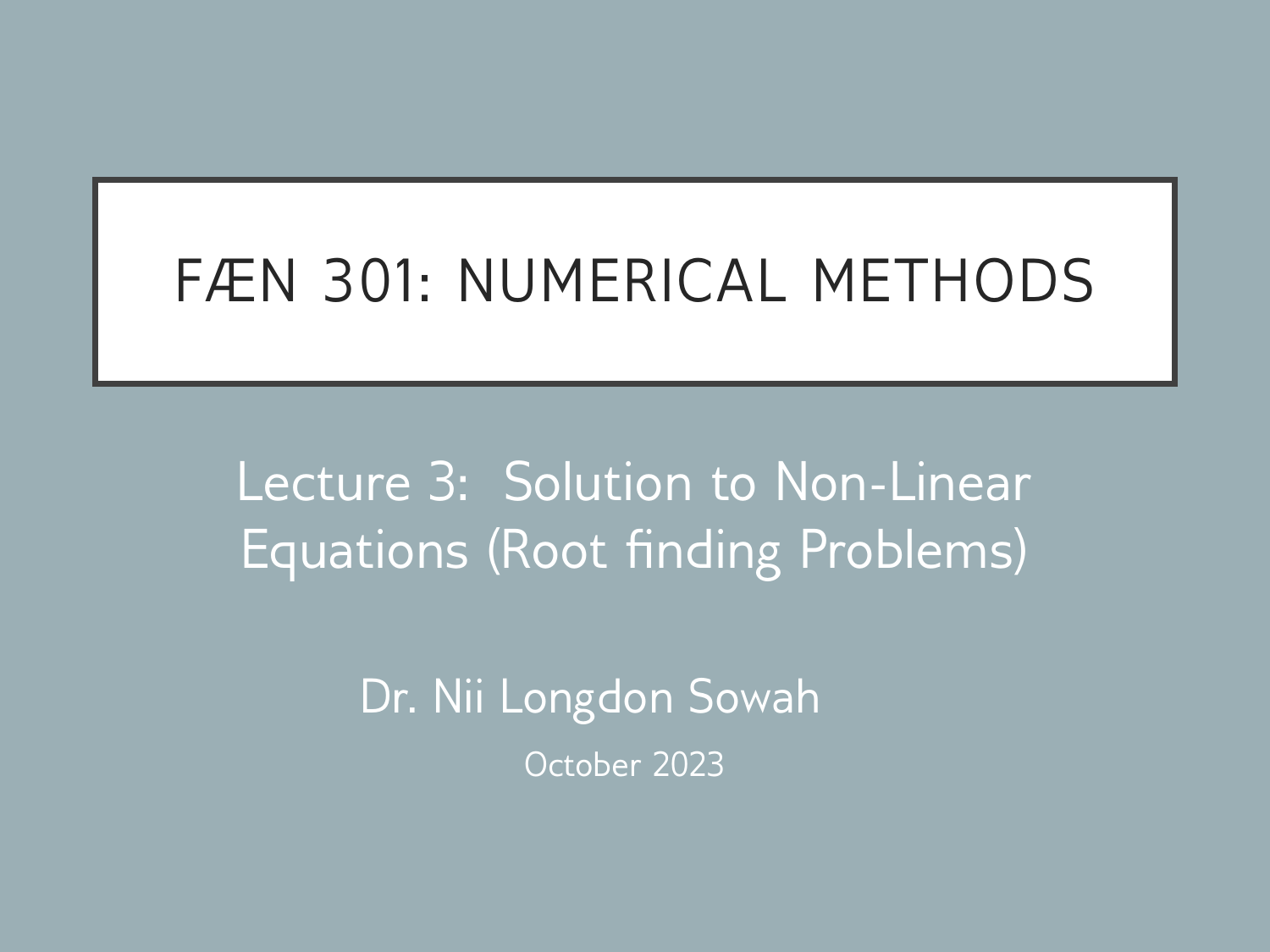

# FAEN 301: Numerical Methods
Lecture 3:  Solution to Non-Linear Equations (Root finding Problems)
Dr. Nii Longdon Sowah
 October 2023